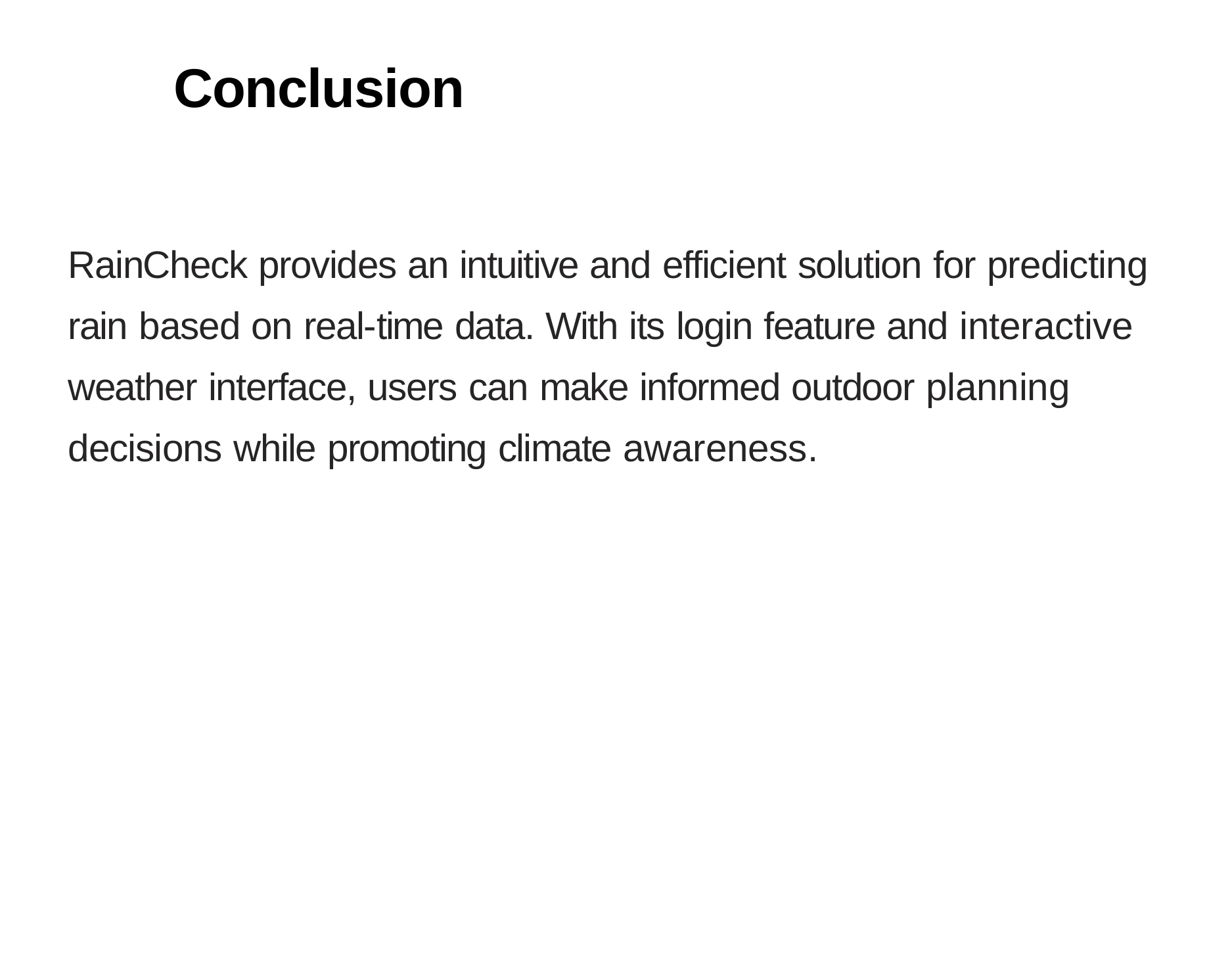

# Conclusion
RainCheck provides an intuitive and efficient solution for predicting rain based on real-time data. With its login feature and interactive weather interface, users can make informed outdoor planning decisions while promoting climate awareness.